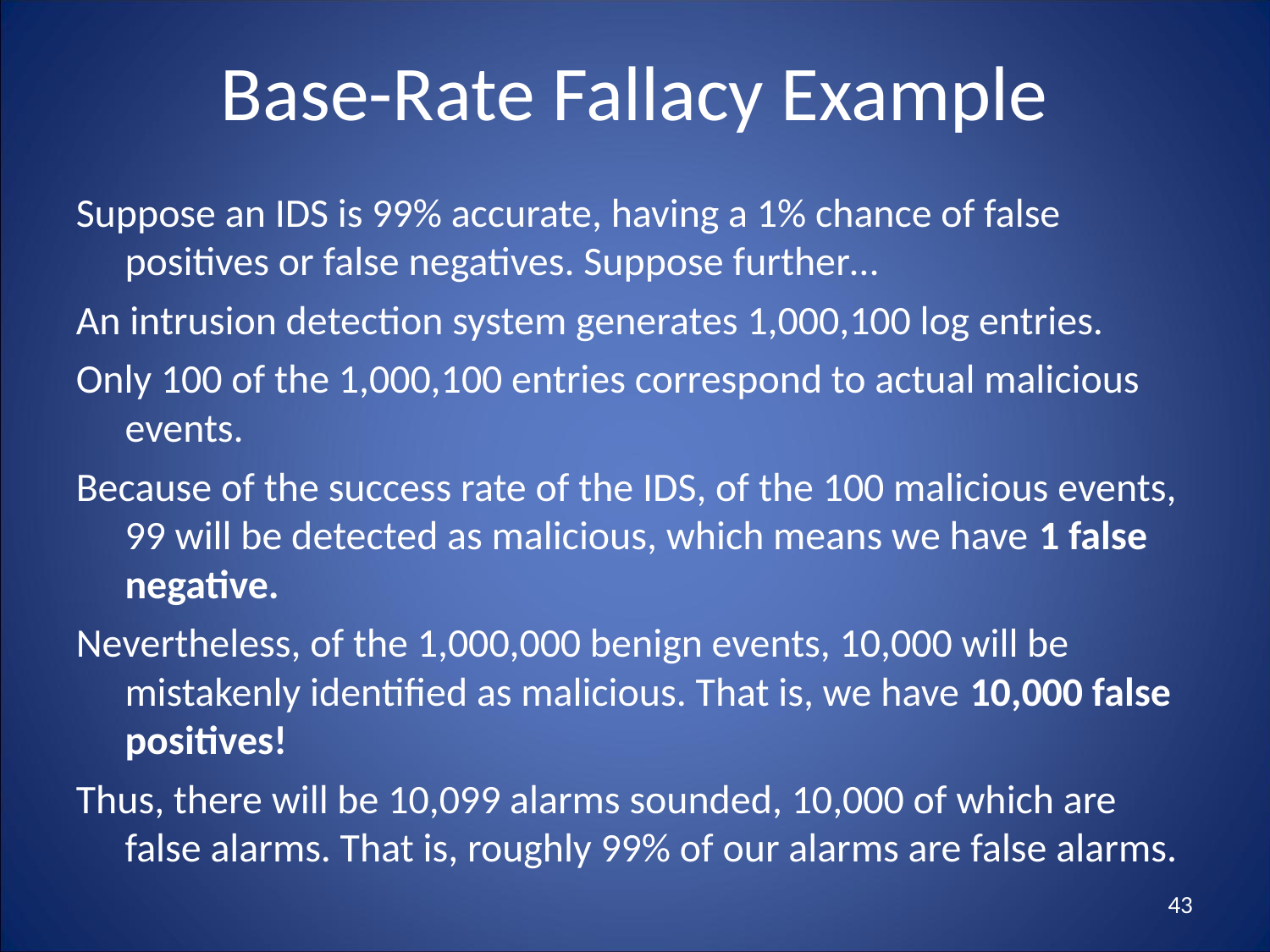

# Base-Rate Fallacy Example
Suppose an IDS is 99% accurate, having a 1% chance of false positives or false negatives. Suppose further…
An intrusion detection system generates 1,000,100 log entries.
Only 100 of the 1,000,100 entries correspond to actual malicious events.
Because of the success rate of the IDS, of the 100 malicious events, 99 will be detected as malicious, which means we have 1 false negative.
Nevertheless, of the 1,000,000 benign events, 10,000 will be mistakenly identified as malicious. That is, we have 10,000 false positives!
Thus, there will be 10,099 alarms sounded, 10,000 of which are false alarms. That is, roughly 99% of our alarms are false alarms.
43